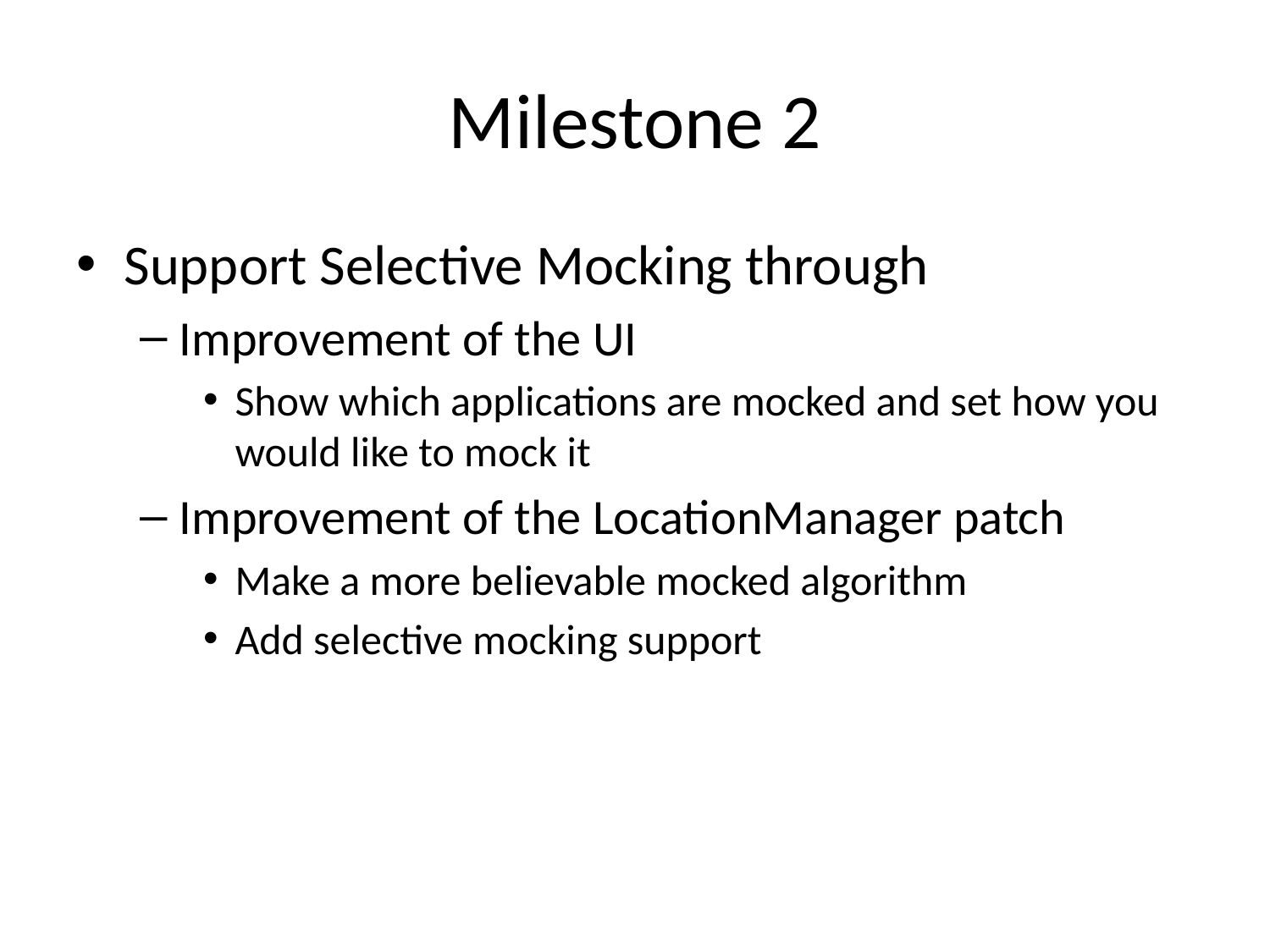

# Milestone 2
Support Selective Mocking through
Improvement of the UI
Show which applications are mocked and set how you would like to mock it
Improvement of the LocationManager patch
Make a more believable mocked algorithm
Add selective mocking support